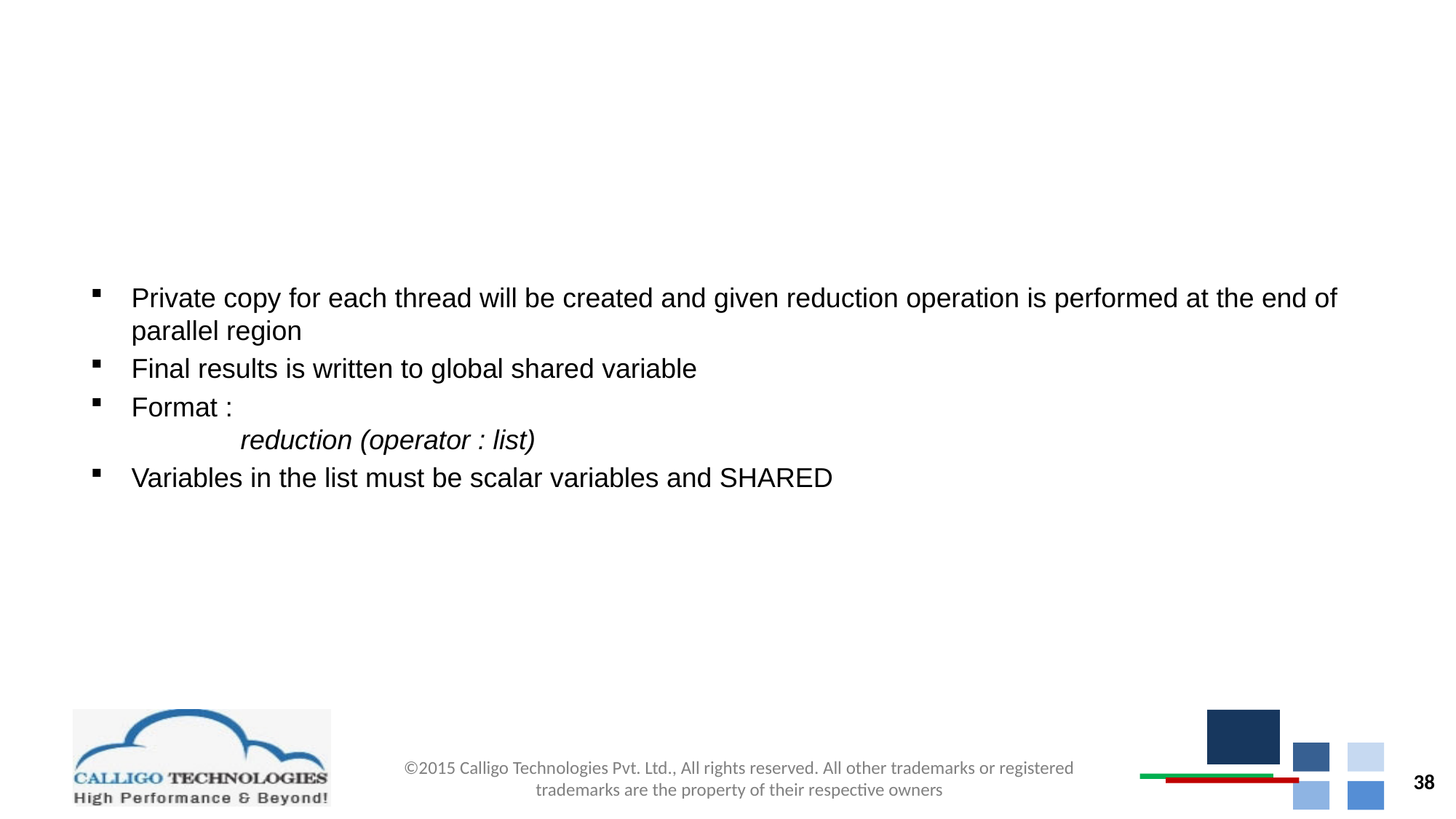

# REDUCTION
Private copy for each thread will be created and given reduction operation is performed at the end of parallel region
Final results is written to global shared variable
Format :
	reduction (operator : list)
Variables in the list must be scalar variables and SHARED
38